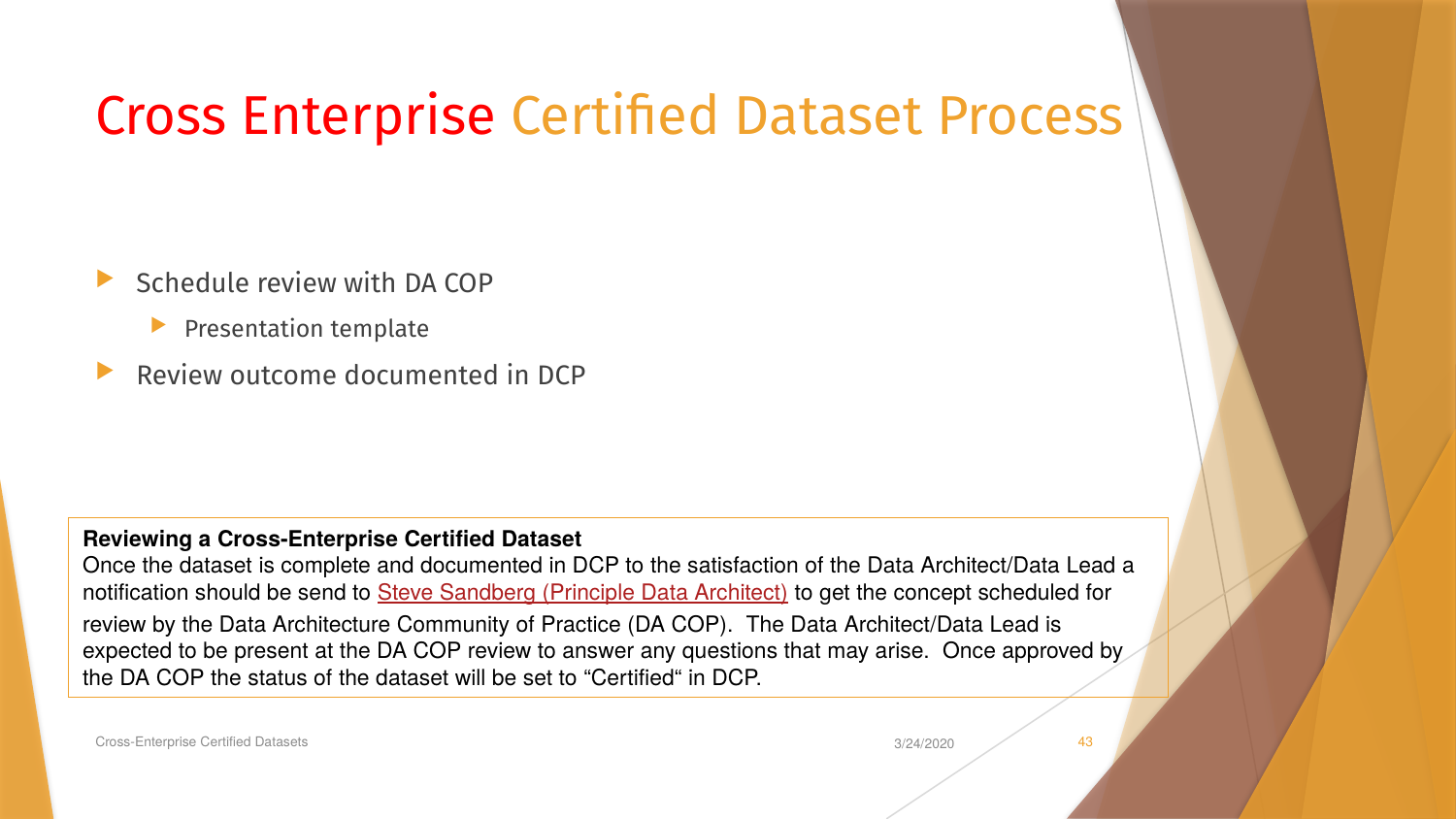

# Cross Enterprise Certified Dataset Process
Schedule review with DA COP
Presentation template
Review outcome documented in DCP

Reviewing a Cross-Enterprise Certified Dataset
Once the dataset is complete and documented in DCP to the satisfaction of the Data Architect/Data Lead a notification should be send to Steve Sandberg (Principle Data Architect) to get the concept scheduled for review by the Data Architecture Community of Practice (DA COP).  The Data Architect/Data Lead is expected to be present at the DA COP review to answer any questions that may arise.  Once approved by the DA COP the status of the dataset will be set to “Certified“ in DCP.
Cross-Enterprise Certified Datasets
3/24/2020
43